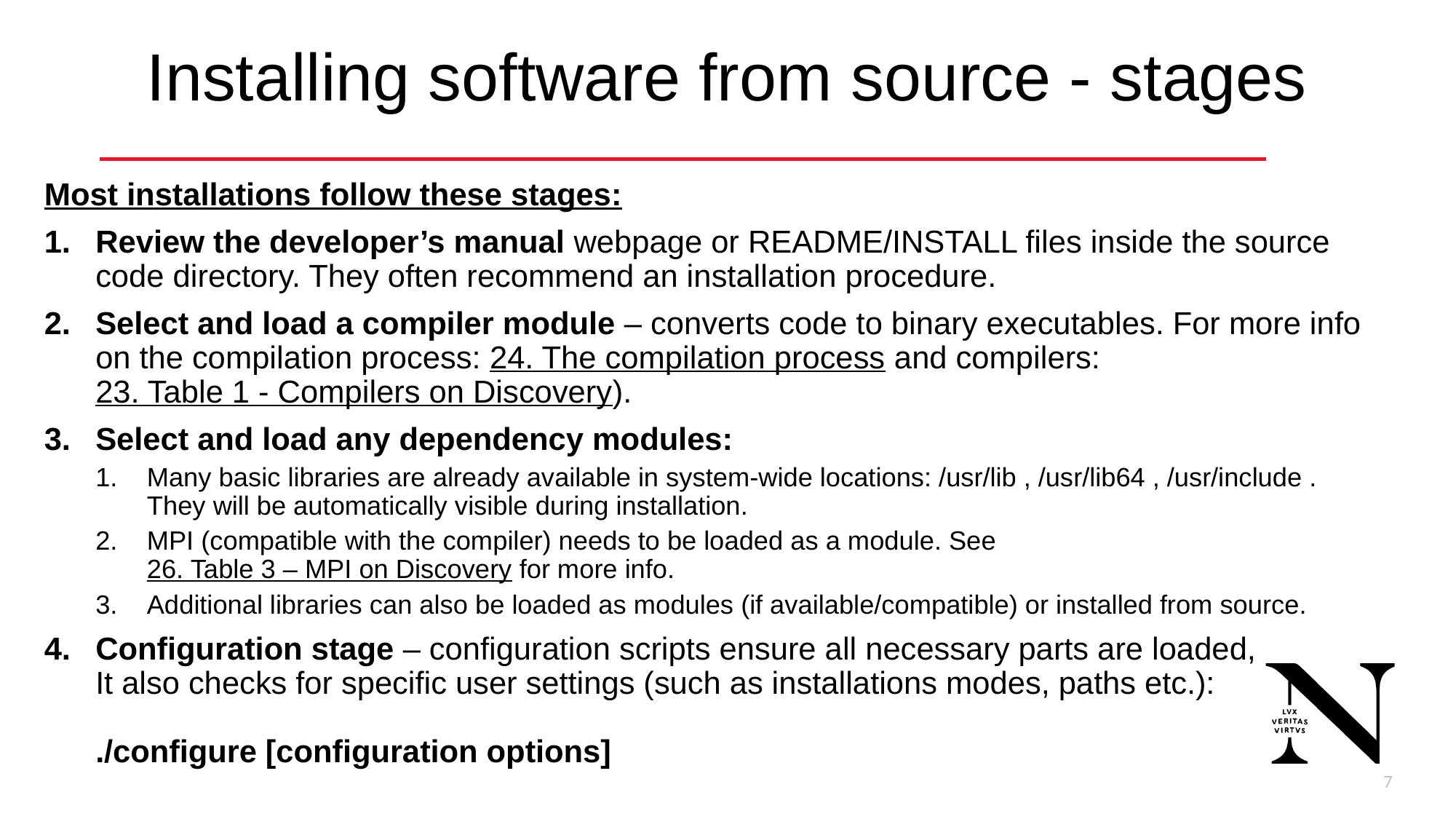

# Installing software from source - stages
Most installations follow these stages:
Review the developer’s manual webpage or README/INSTALL files inside the source code directory. They often recommend an installation procedure.
Select and load a compiler module – converts code to binary executables. For more info on the compilation process: 24. The compilation process and compilers: 23. Table 1 - Compilers on Discovery).
Select and load any dependency modules:
Many basic libraries are already available in system-wide locations: /usr/lib , /usr/lib64 , /usr/include . They will be automatically visible during installation.
MPI (compatible with the compiler) needs to be loaded as a module. See 26. Table 3 – MPI on Discovery for more info.
Additional libraries can also be loaded as modules (if available/compatible) or installed from source.
Configuration stage – configuration scripts ensure all necessary parts are loaded,
It also checks for specific user settings (such as installations modes, paths etc.):
./configure [configuration options]
7